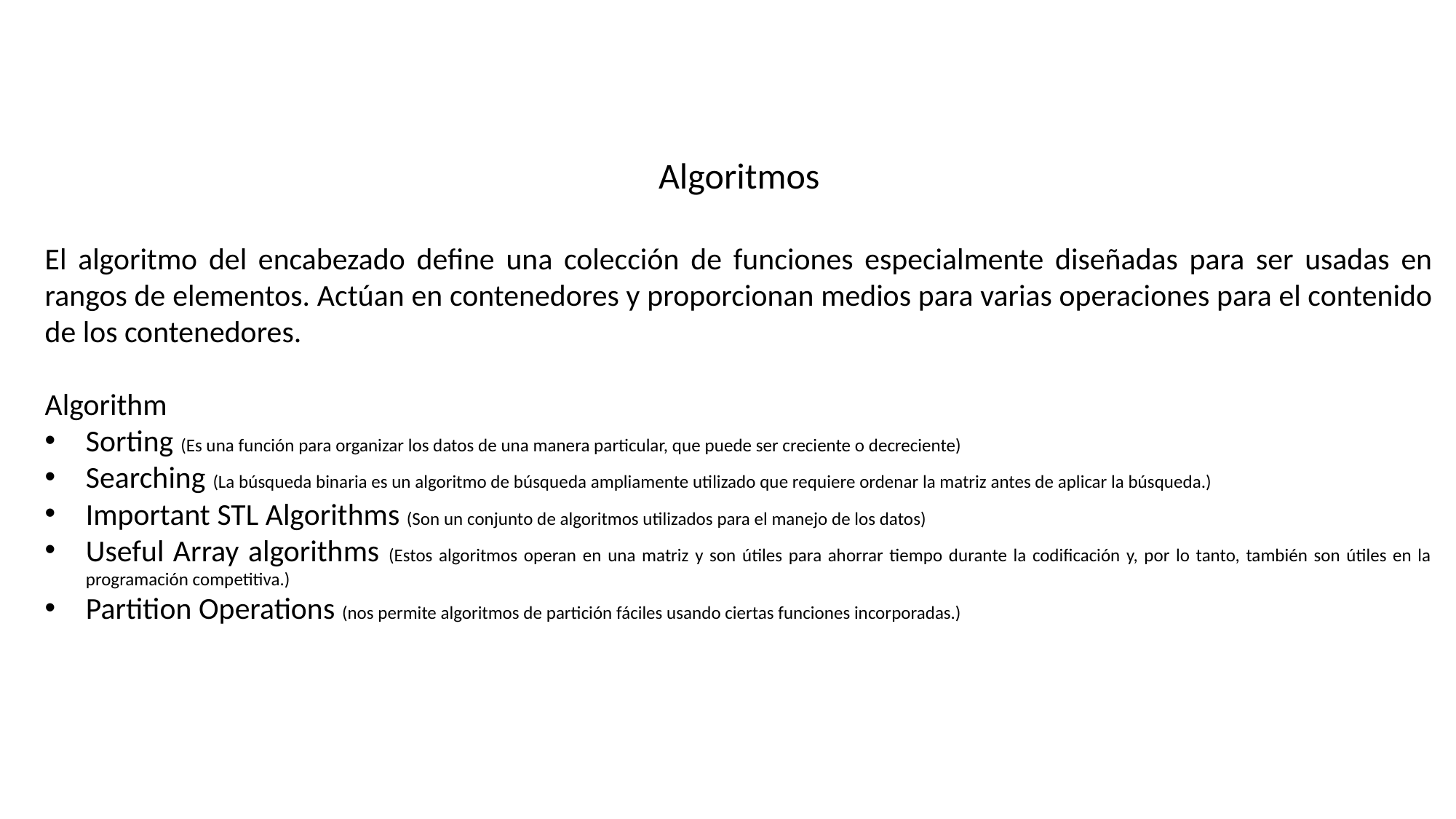

Algoritmos

El algoritmo del encabezado define una colección de funciones especialmente diseñadas para ser usadas en rangos de elementos. Actúan en contenedores y proporcionan medios para varias operaciones para el contenido de los contenedores.

Algorithm
Sorting (Es una función para organizar los datos de una manera particular, que puede ser creciente o decreciente)
Searching (La búsqueda binaria es un algoritmo de búsqueda ampliamente utilizado que requiere ordenar la matriz antes de aplicar la búsqueda.)
Important STL Algorithms (Son un conjunto de algoritmos utilizados para el manejo de los datos)
Useful Array algorithms (Estos algoritmos operan en una matriz y son útiles para ahorrar tiempo durante la codificación y, por lo tanto, también son útiles en la programación competitiva.)
Partition Operations (nos permite algoritmos de partición fáciles usando ciertas funciones incorporadas.)